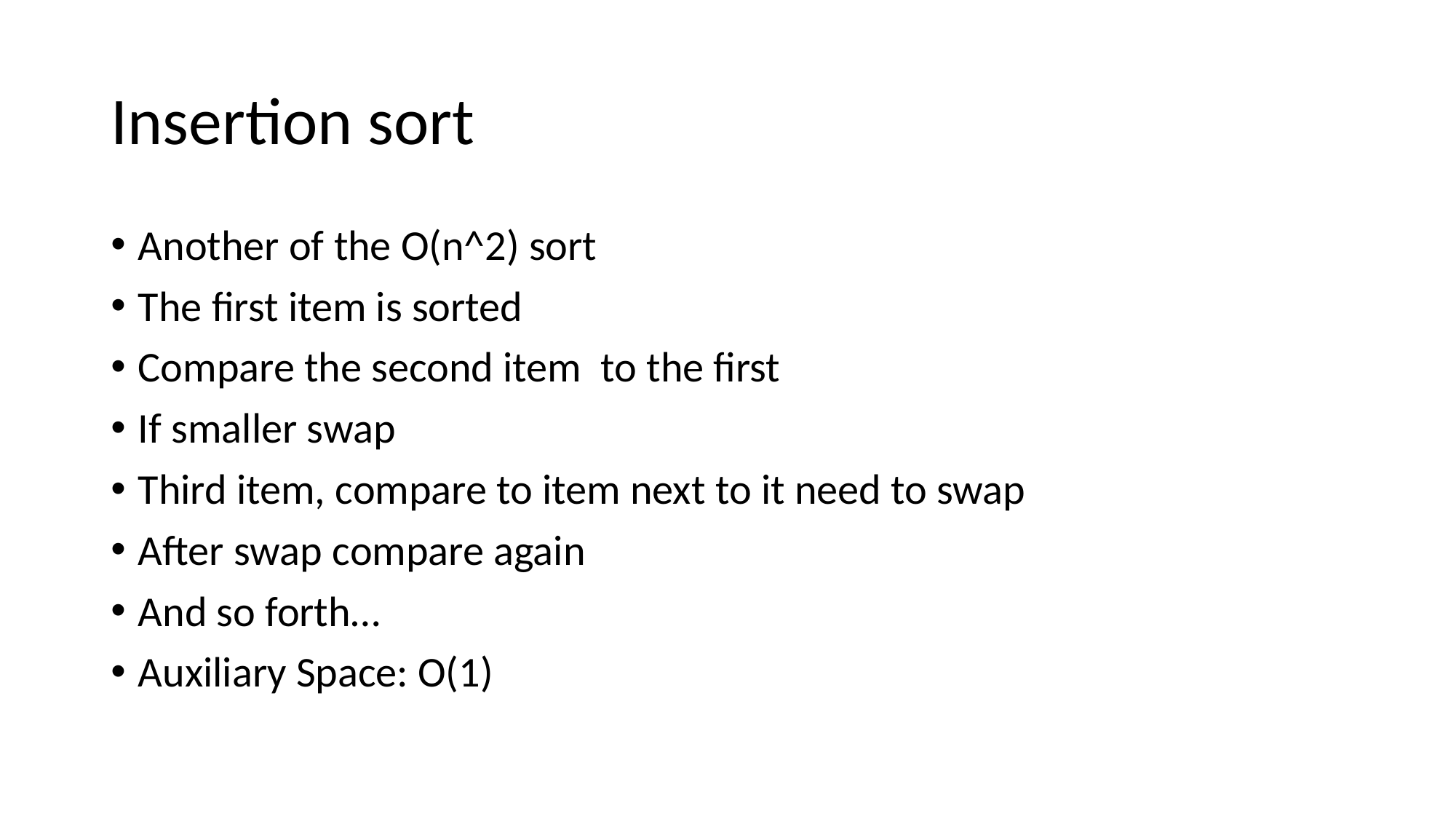

# Insertion sort
Another of the O(n^2) sort
The first item is sorted
Compare the second item  to the first
If smaller swap
Third item, compare to item next to it need to swap
After swap compare again
And so forth…
Auxiliary Space: O(1)